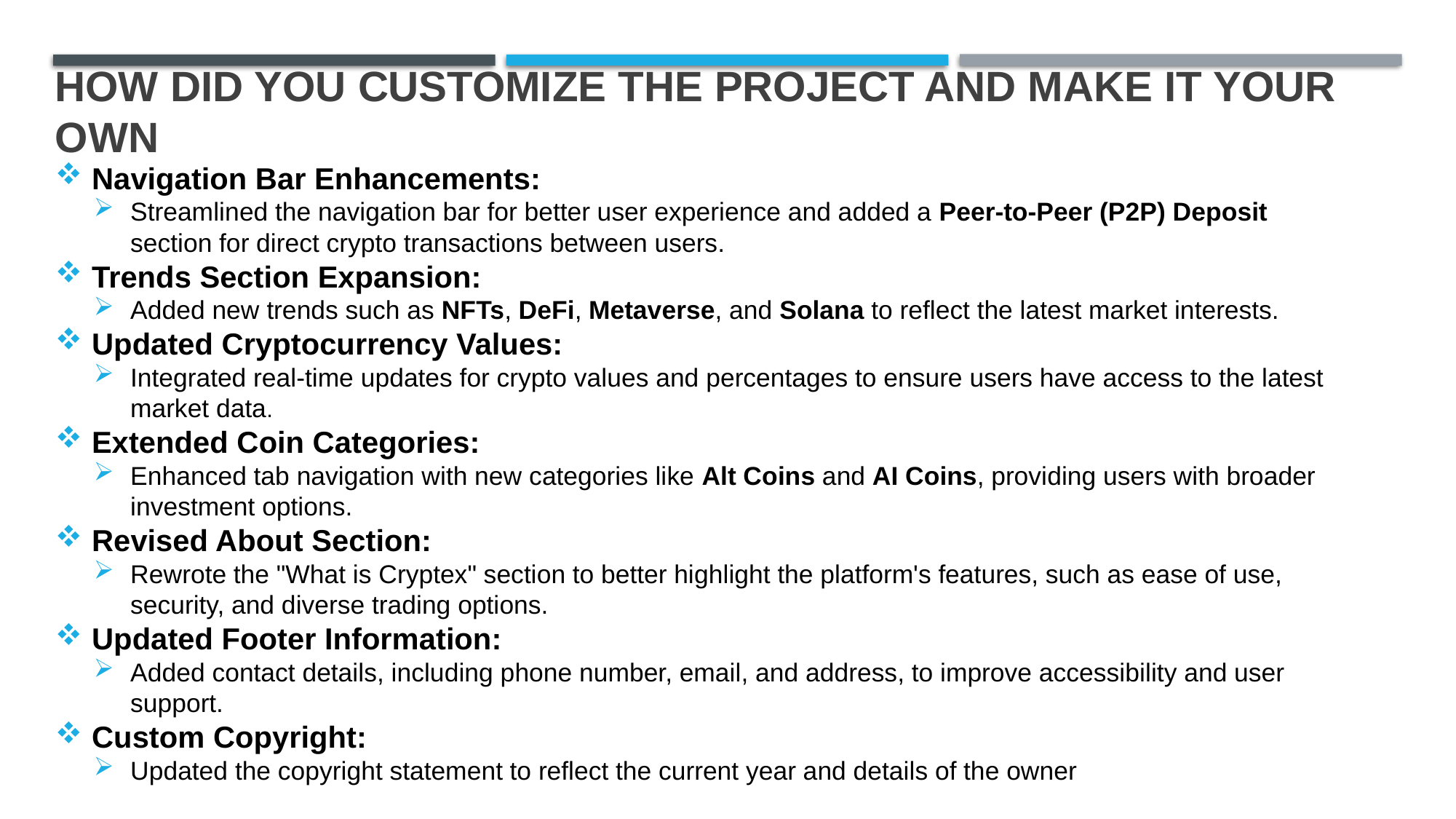

# How did you customize the project and make it your own
Navigation Bar Enhancements:
Streamlined the navigation bar for better user experience and added a Peer-to-Peer (P2P) Deposit section for direct crypto transactions between users.
Trends Section Expansion:
Added new trends such as NFTs, DeFi, Metaverse, and Solana to reflect the latest market interests.
Updated Cryptocurrency Values:
Integrated real-time updates for crypto values and percentages to ensure users have access to the latest market data.
Extended Coin Categories:
Enhanced tab navigation with new categories like Alt Coins and AI Coins, providing users with broader investment options.
Revised About Section:
Rewrote the "What is Cryptex" section to better highlight the platform's features, such as ease of use, security, and diverse trading options.
Updated Footer Information:
Added contact details, including phone number, email, and address, to improve accessibility and user support.
Custom Copyright:
Updated the copyright statement to reflect the current year and details of the owner